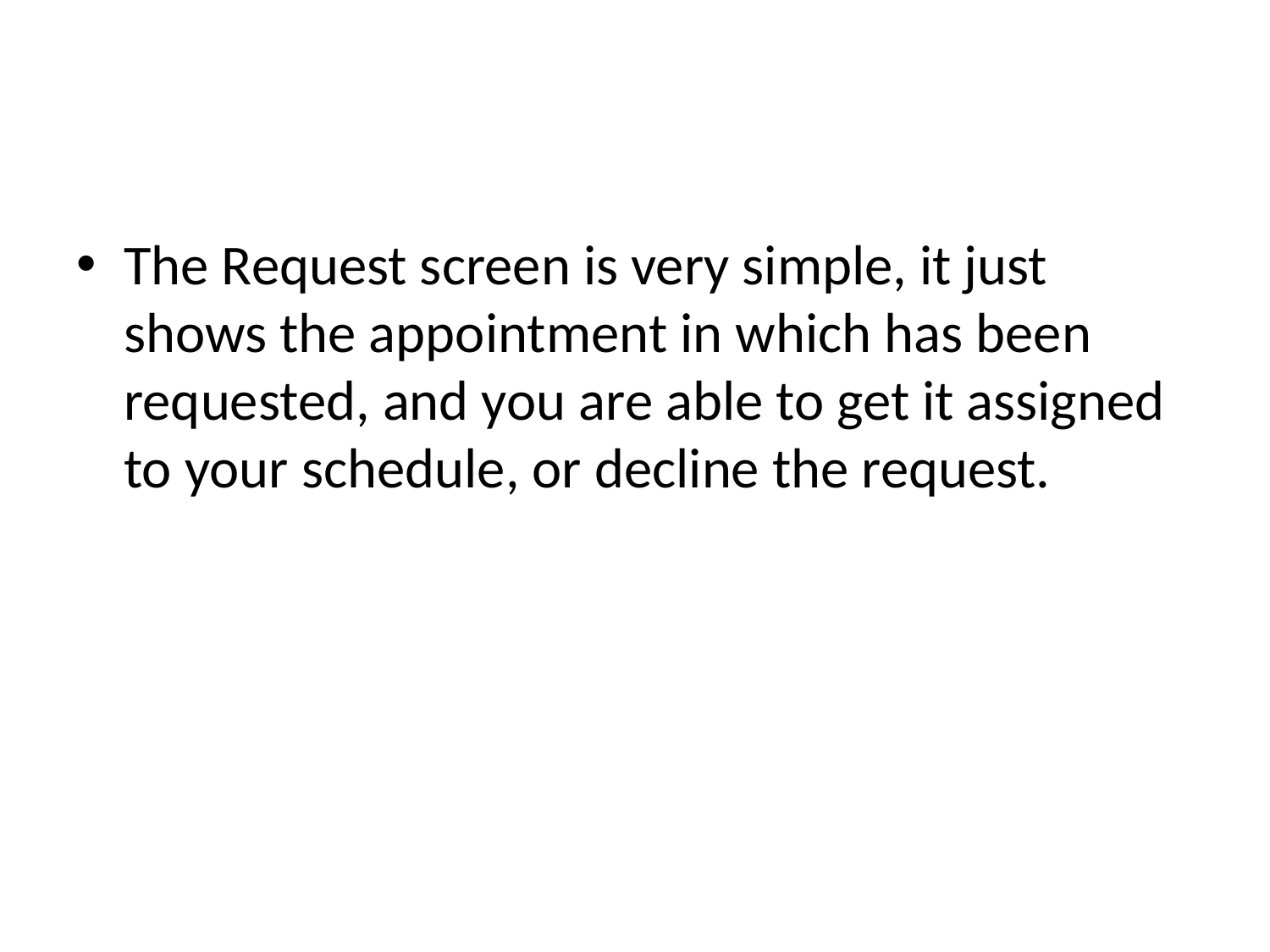

#
The Request screen is very simple, it just shows the appointment in which has been requested, and you are able to get it assigned to your schedule, or decline the request.